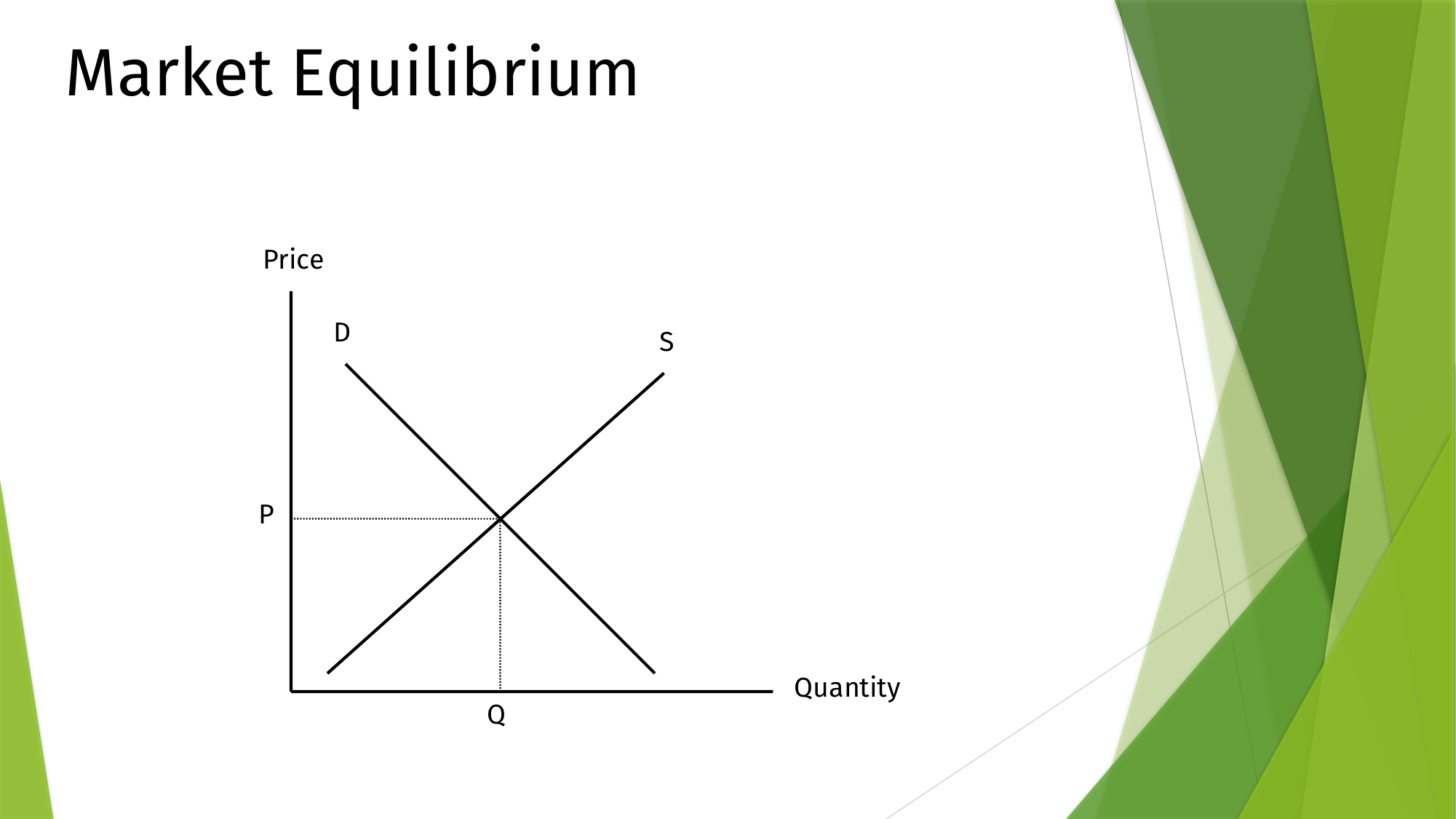

Market Equilibrium
Price

D
S

P

Quantity

Q